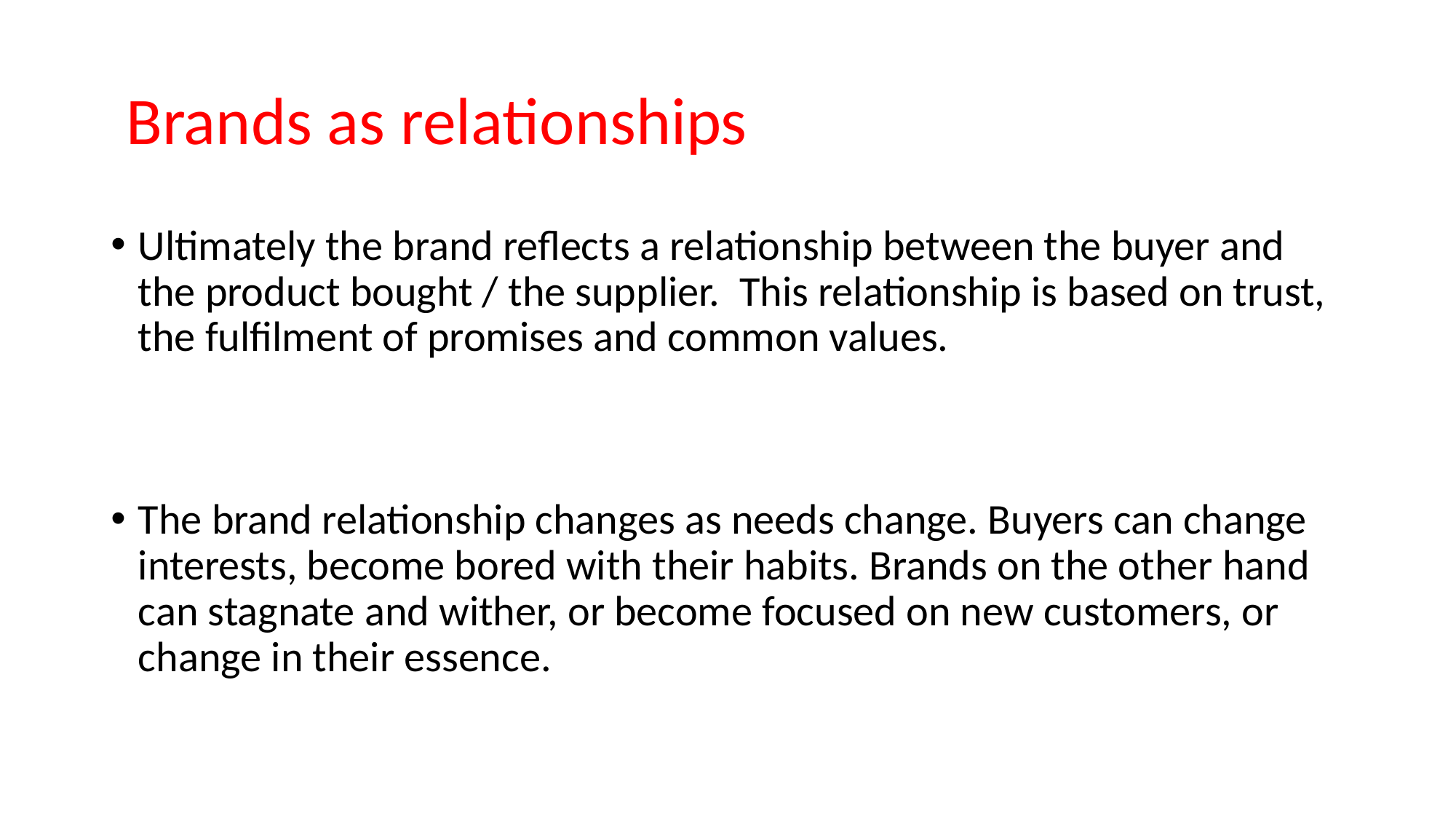

# Brands as relationships
Ultimately the brand reflects a relationship between the buyer and the product bought / the supplier.  This relationship is based on trust, the fulfilment of promises and common values.

The brand relationship changes as needs change. Buyers can change interests, become bored with their habits. Brands on the other hand can stagnate and wither, or become focused on new customers, or change in their essence.
11